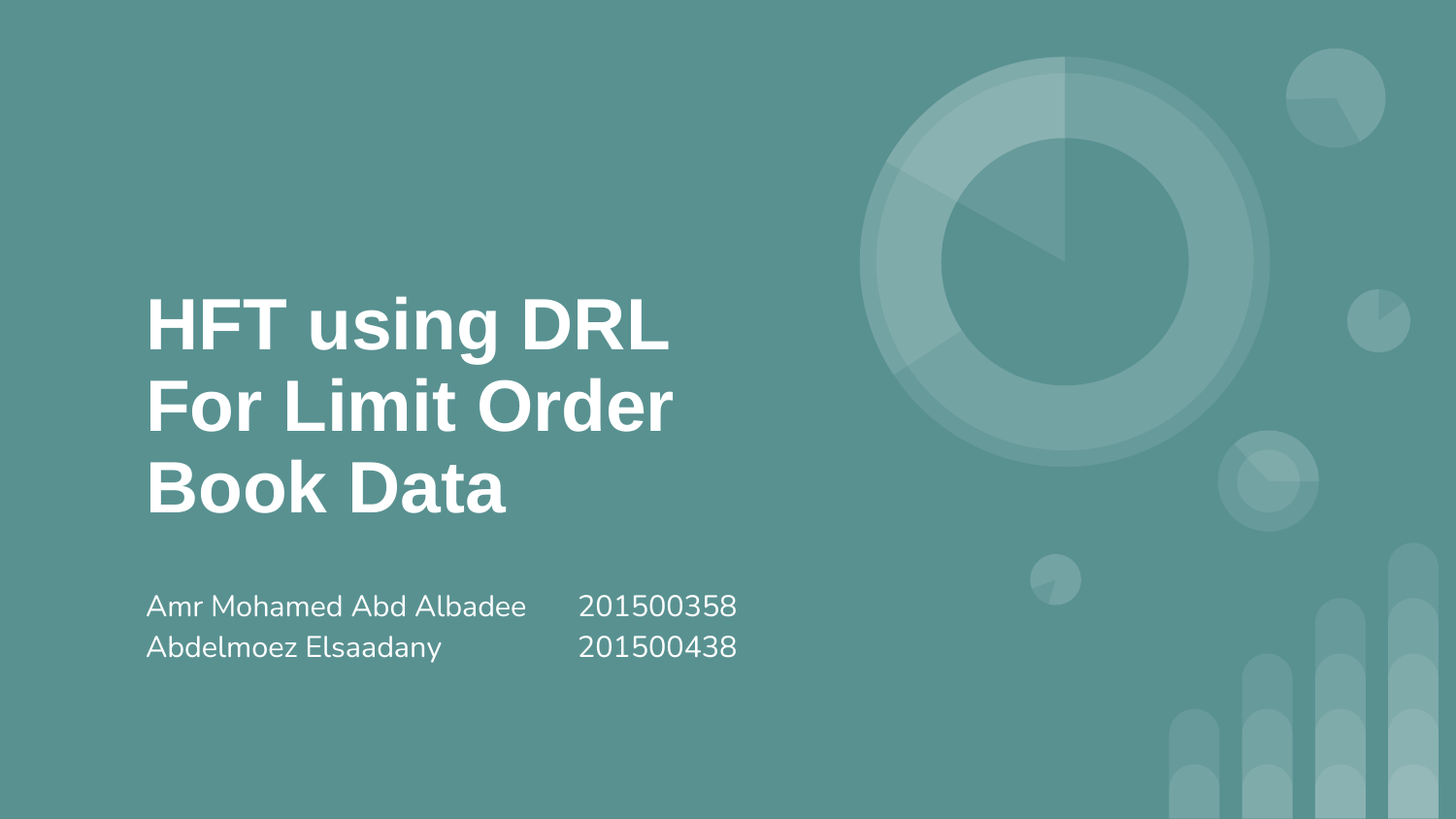

# HFT using DRL For Limit Order Book Data
Amr Mohamed Abd Albadee  	    201500358
Abdelmoez Elsaadany                  201500438